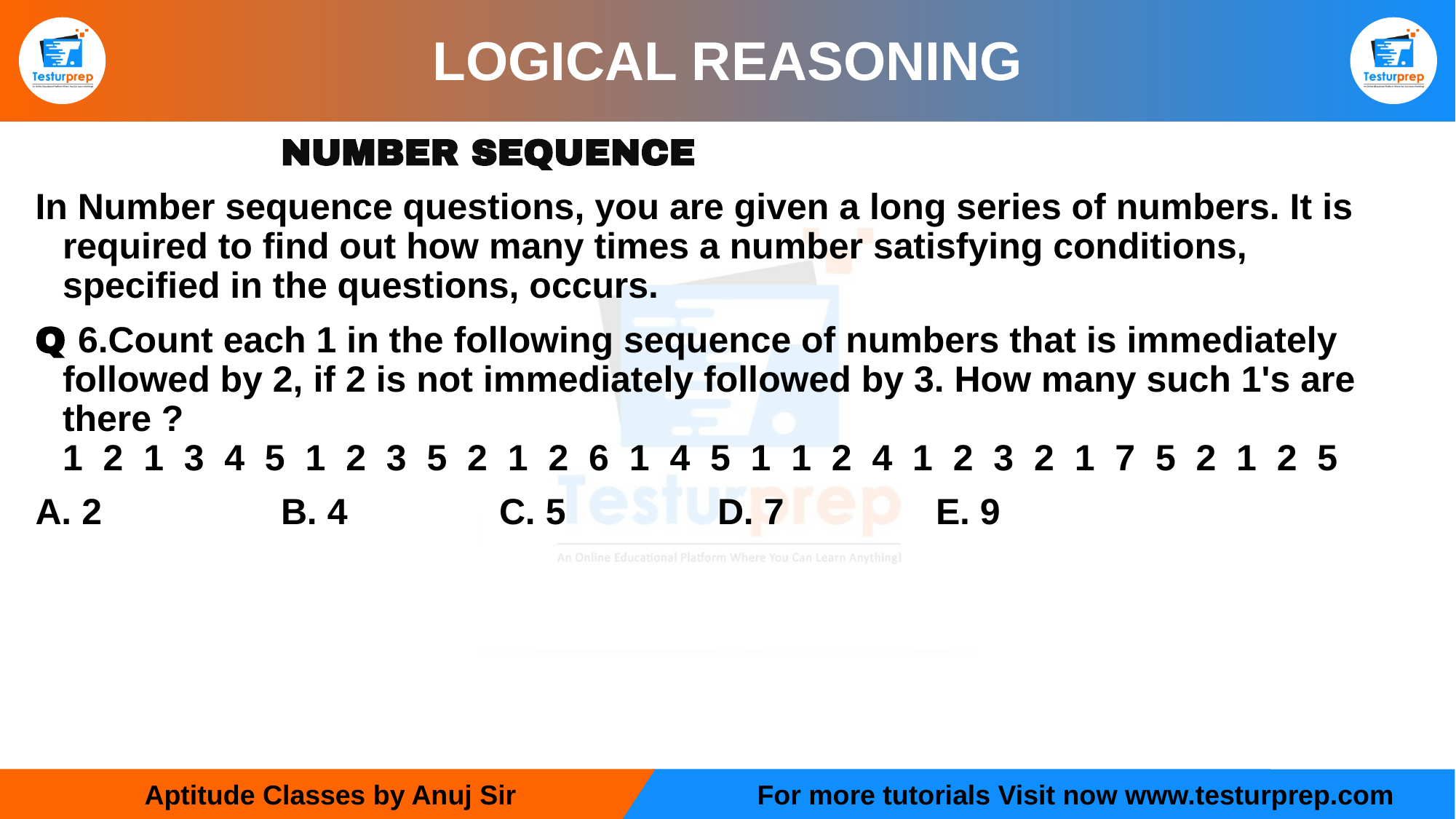

# LOGICAL REASONING
			NUMBER SEQUENCE
In Number sequence questions, you are given a long series of numbers. It is required to find out how many times a number satisfying conditions, specified in the questions, occurs.
Q 6.Count each 1 in the following sequence of numbers that is immediately followed by 2, if 2 is not immediately followed by 3. How many such 1's are there ?
1  2  1  3  4  5  1  2  3  5  2  1  2  6  1  4  5  1  1  2  4  1  2  3  2  1  7  5  2  1  2  5
A. 2       	B. 4       	C. 5       	D. 7       	E. 9